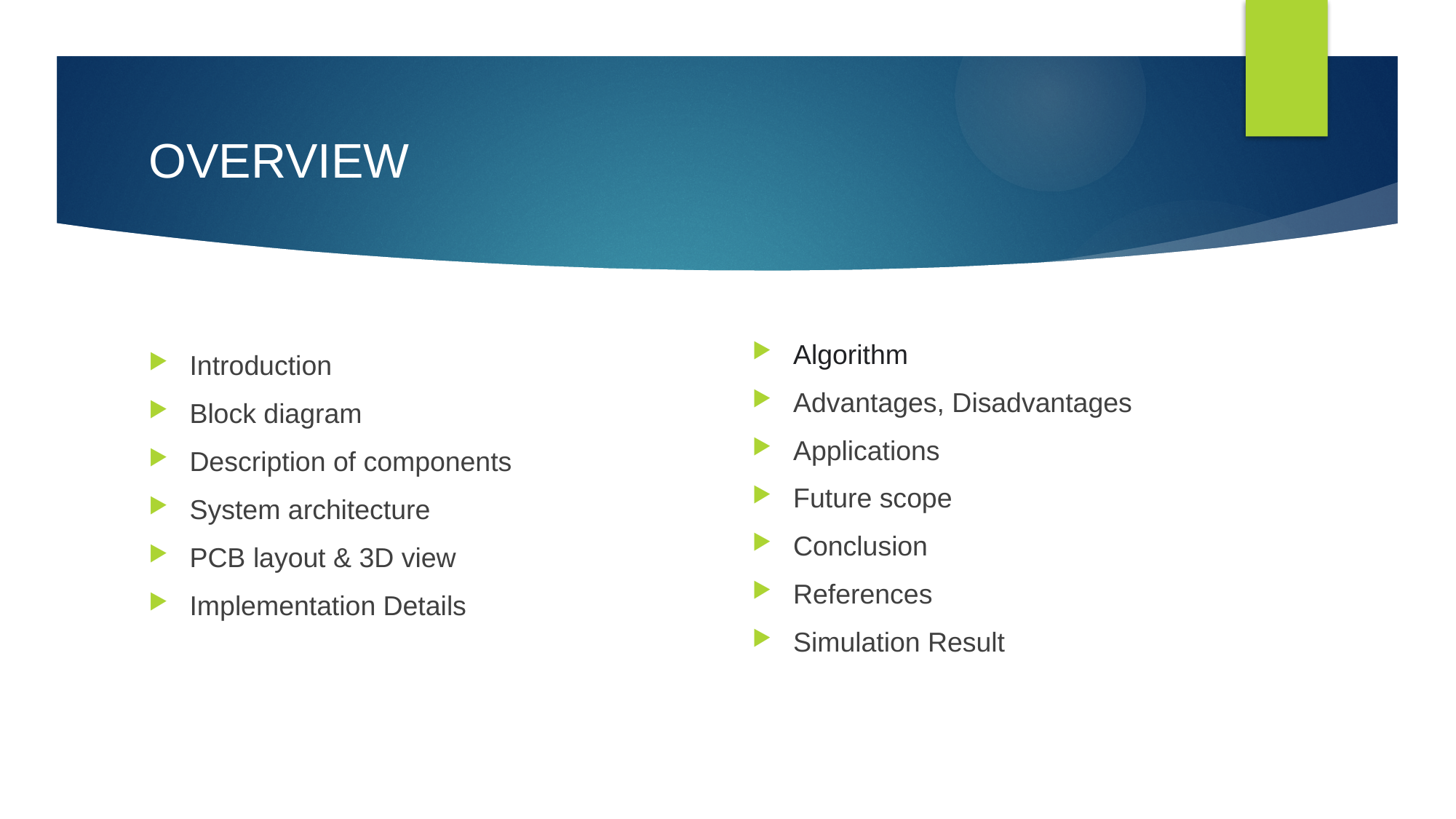

# OVERVIEW

Introduction
Block diagram
Description of components
System architecture
PCB layout & 3D view
Implementation Details
Algorithm
Advantages, Disadvantages
Applications
Future scope
Conclusion
References
Simulation Result